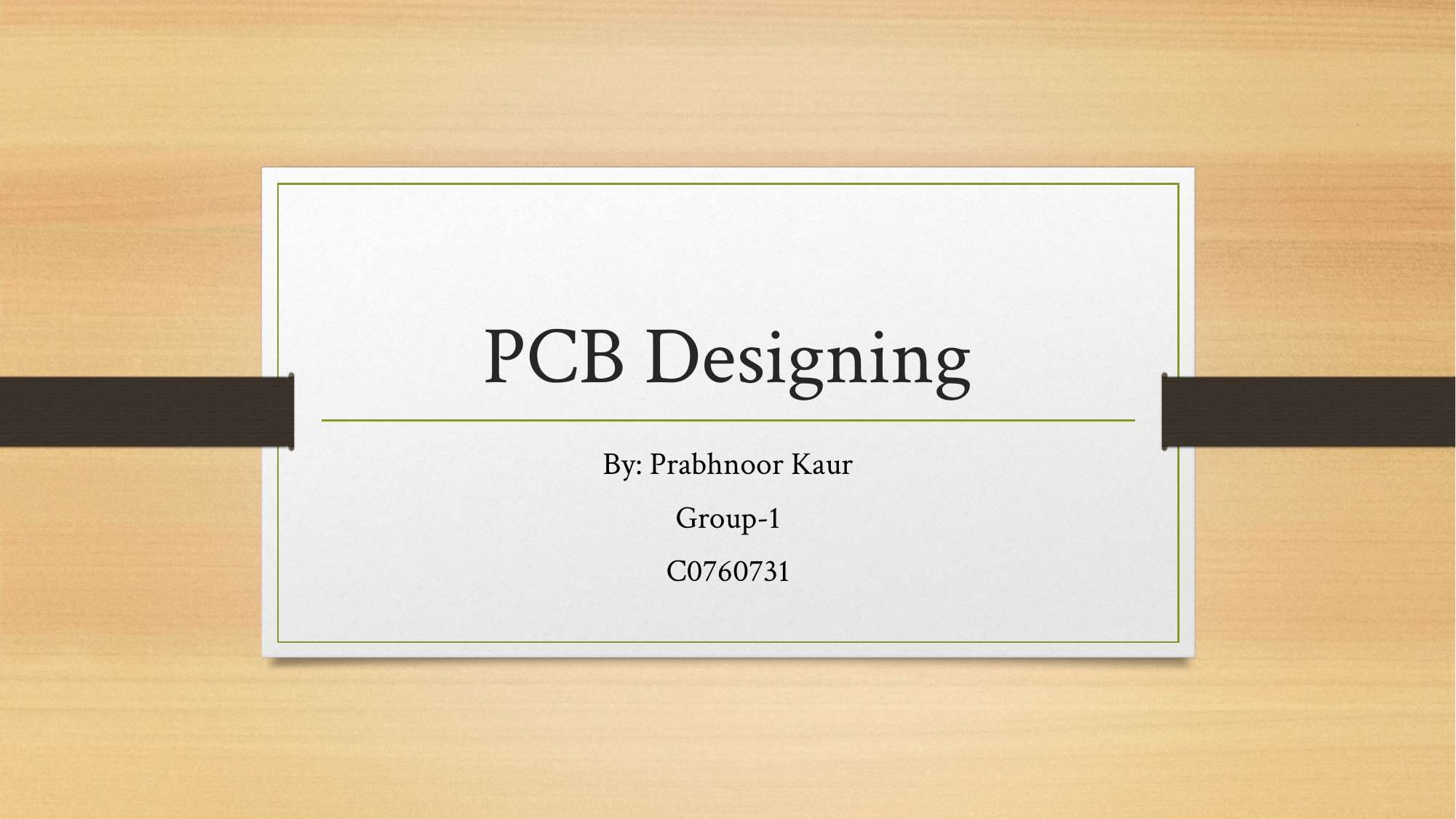

# PCB Designing
By: Prabhnoor Kaur
Group-1
C0760731